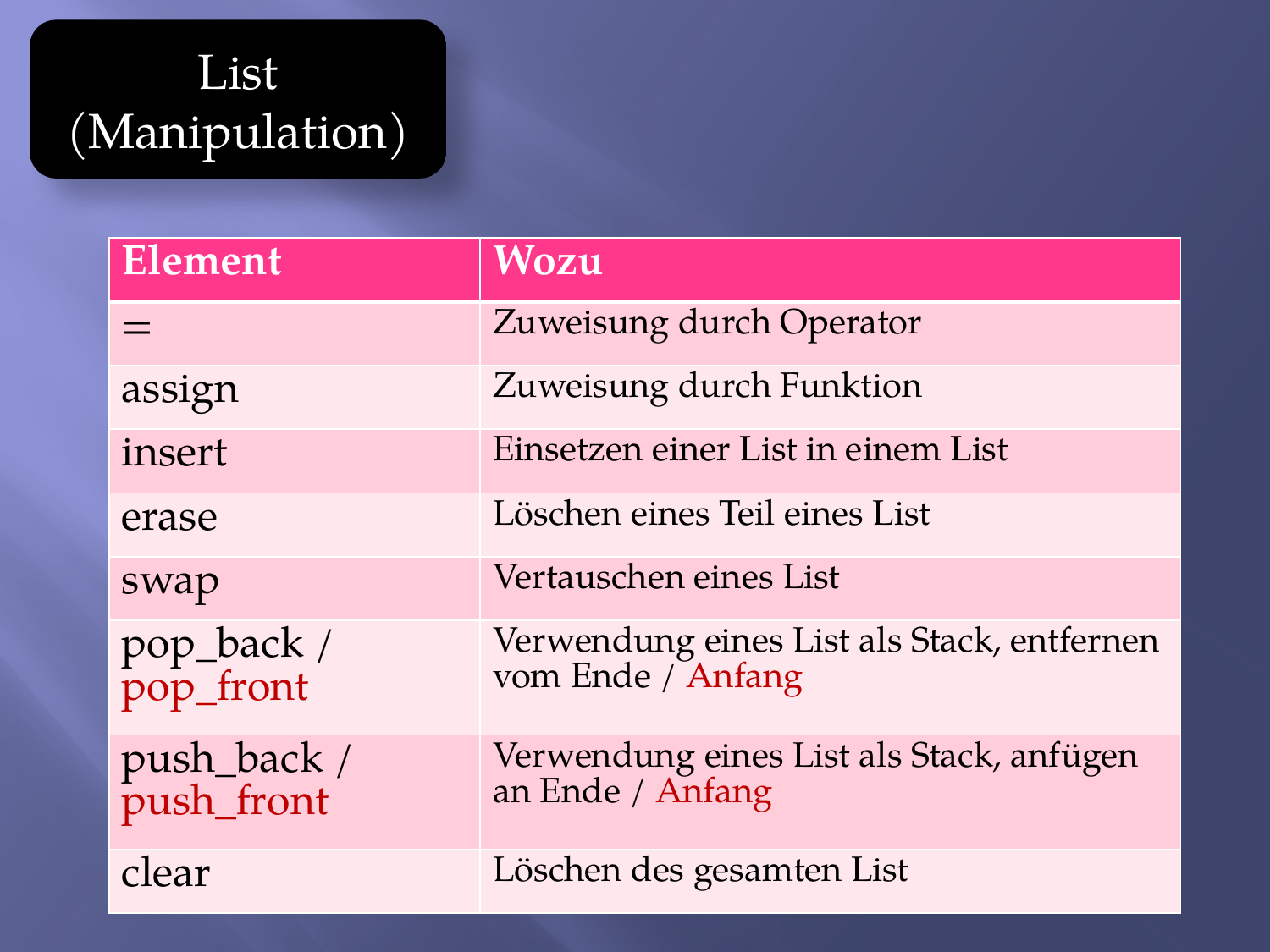

List
(Manipulation)
| Element | Wozu |
| --- | --- |
| = | Zuweisung durch Operator |
| assign | Zuweisung durch Funktion |
| insert | Einsetzen einer List in einem List |
| erase | Löschen eines Teil eines List |
| swap | Vertauschen eines List |
| pop\_back / pop\_front | Verwendung eines List als Stack, entfernen vom Ende / Anfang |
| push\_back / push\_front | Verwendung eines List als Stack, anfügen an Ende / Anfang |
| clear | Löschen des gesamten List |